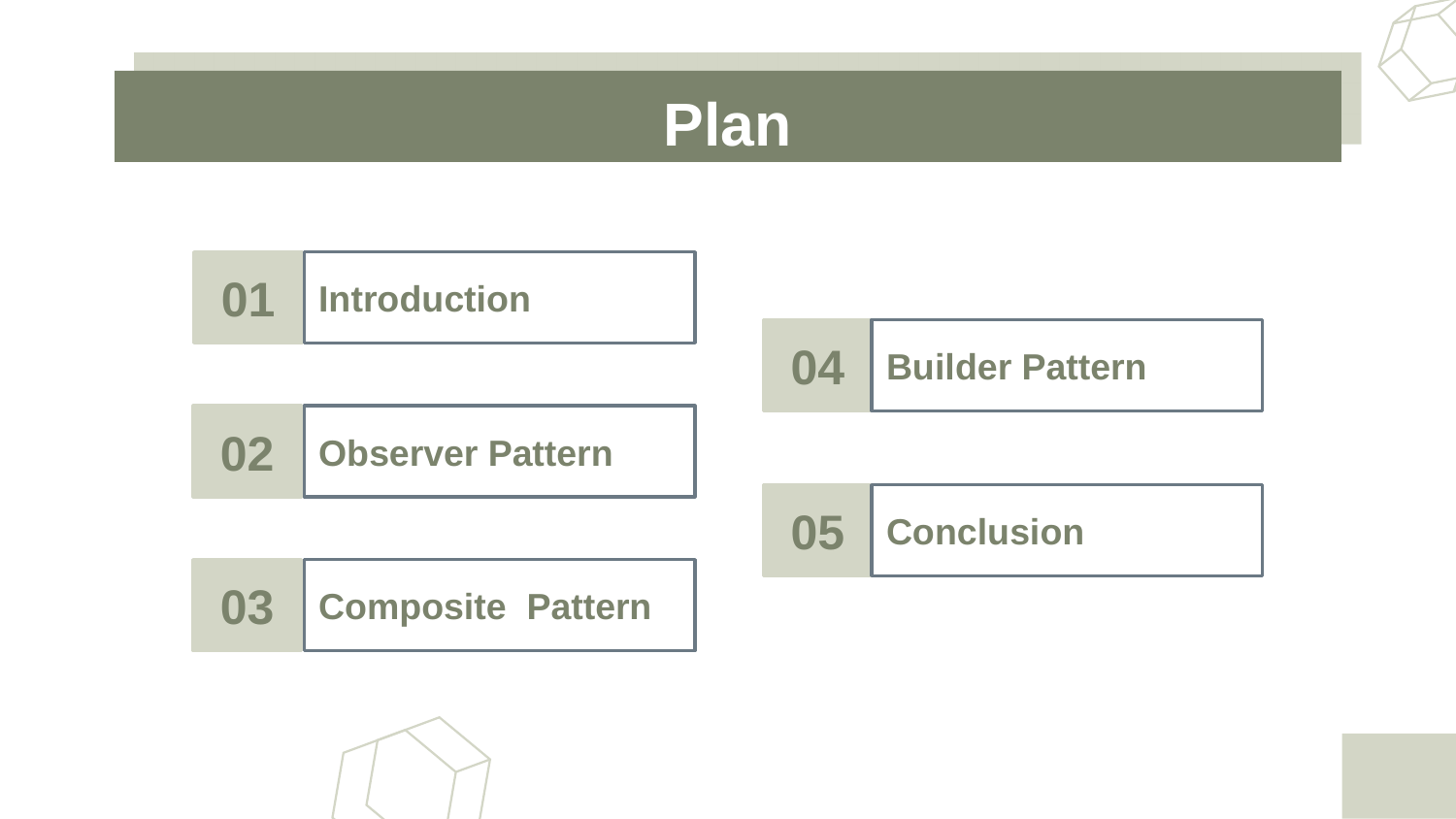

# Plan
01
Introduction
04
Builder Pattern
02
Observer Pattern
Conclusion
05
Composite  Pattern

03